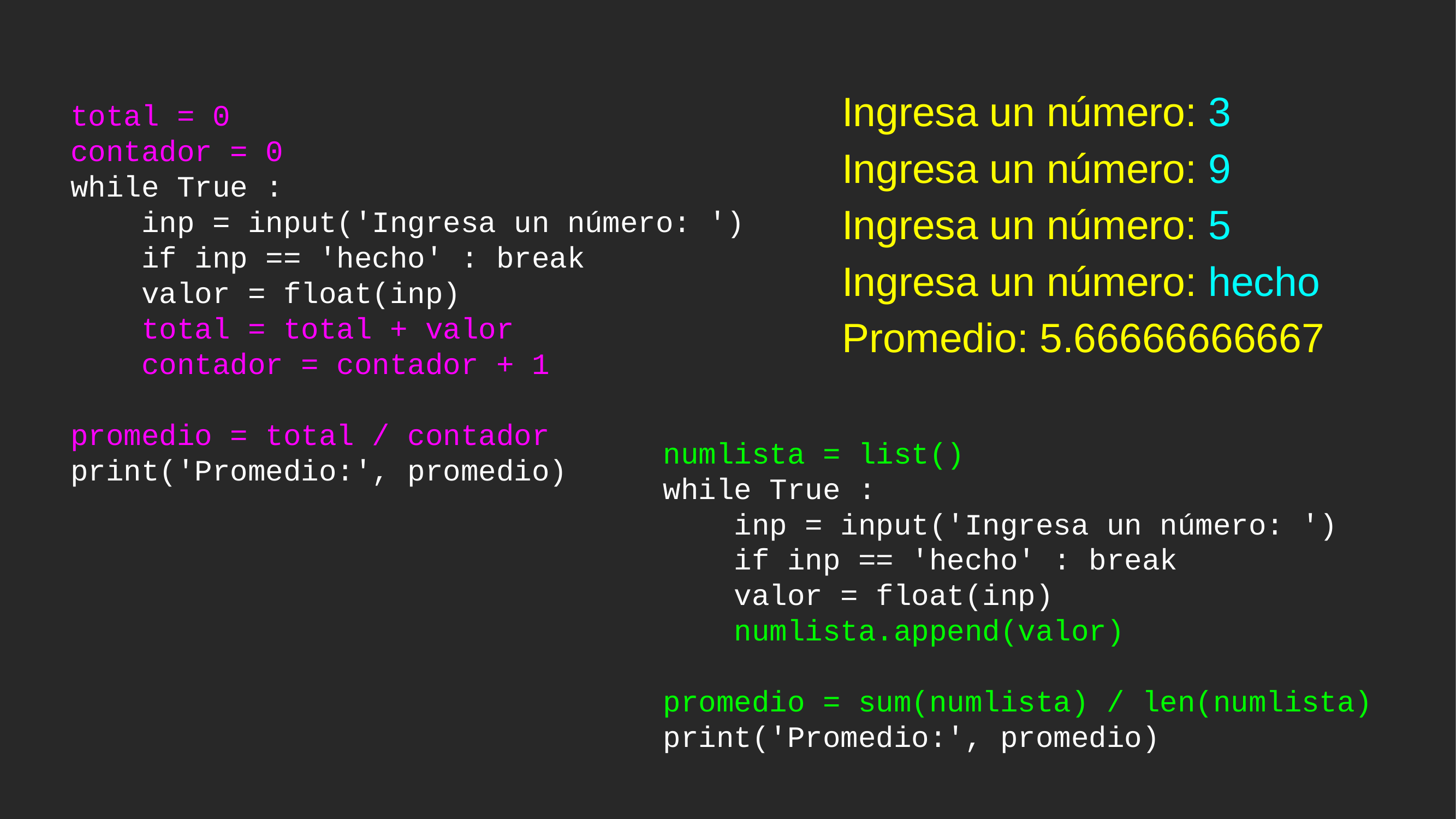

Ingresa un número: 3
Ingresa un número: 9
Ingresa un número: 5
Ingresa un número: hecho
Promedio: 5.66666666667
total = 0
contador = 0
while True :
    inp = input('Ingresa un número: ')
    if inp == 'hecho' : break
    valor = float(inp)
    total = total + valor
    contador = contador + 1

promedio = total / contador
print('Promedio:', promedio)
numlista = list()
while True :
    inp = input('Ingresa un número: ')
    if inp == 'hecho' : break
    valor = float(inp)
    numlista.append(valor)

promedio = sum(numlista) / len(numlista)
print('Promedio:', promedio)